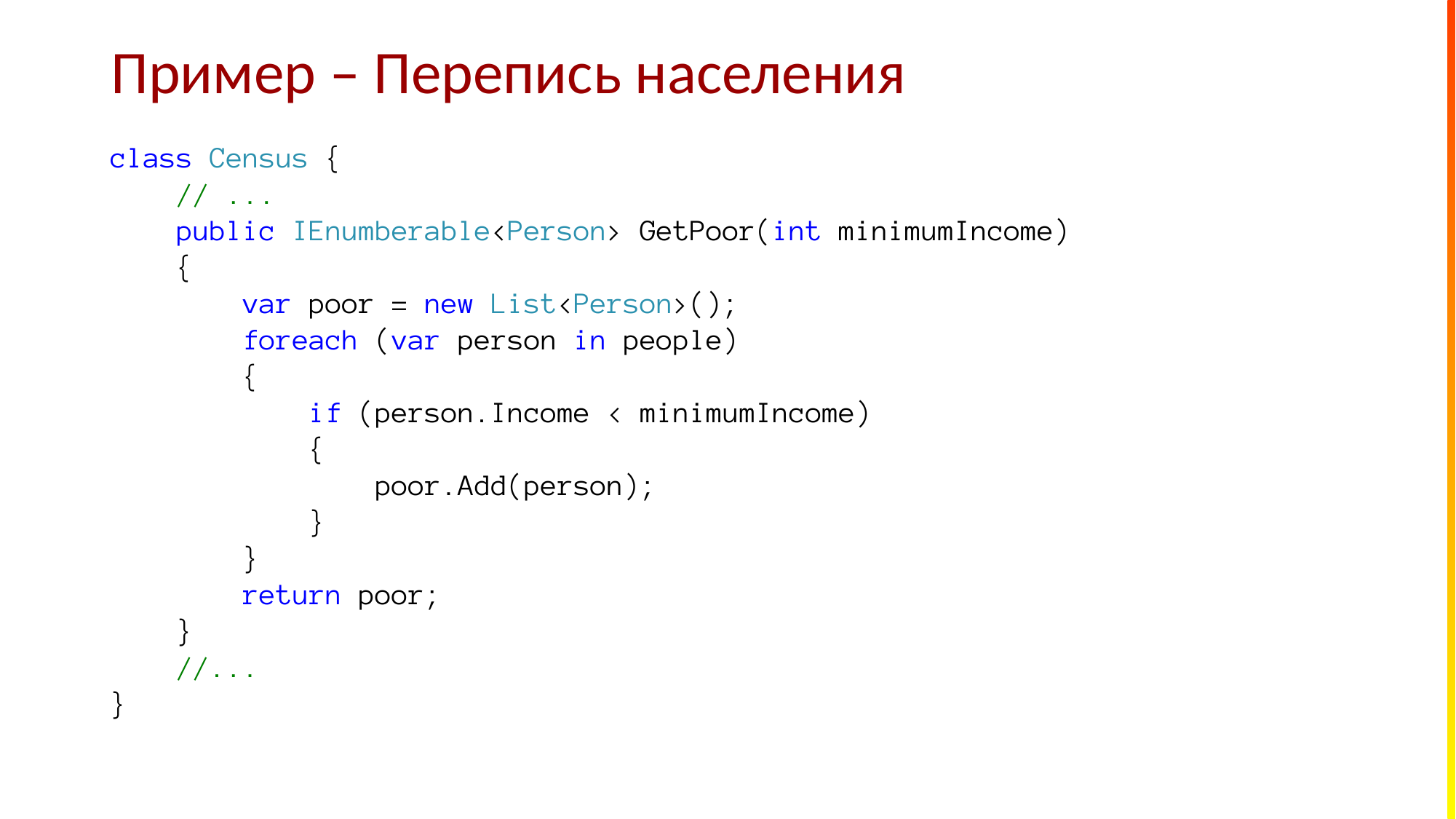

# Пример – Перепись населения
class Census {
    // ...
    public IEnumberable<Person> GetPoor(int minimumIncome)
    {
        var poor = new List<Person>();
        foreach (var person in people)
        {
            if (person.Income < minimumIncome)
            {
                poor.Add(person);
            }
        }
        return poor;
    }
    //...
}